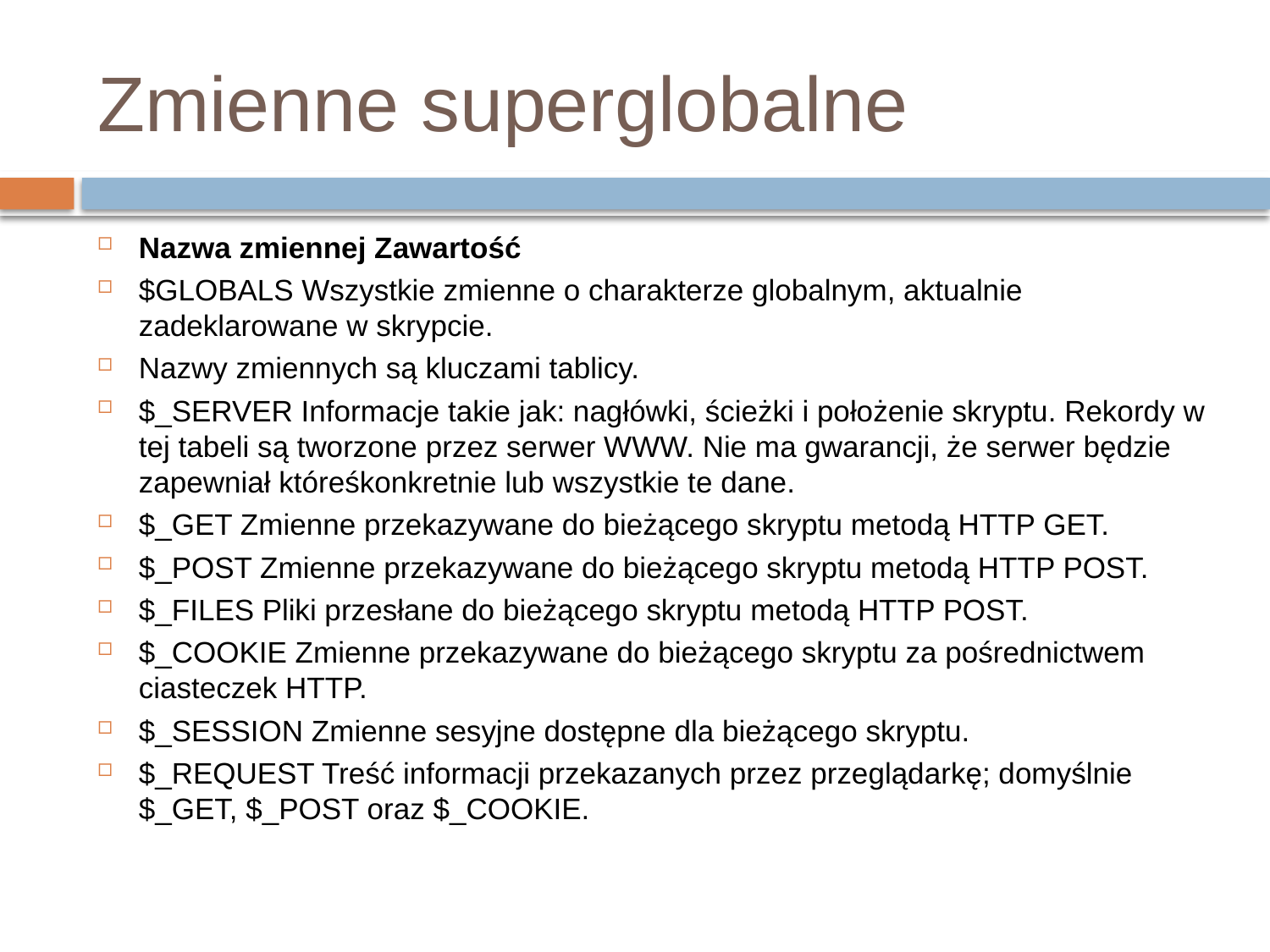

# Zmienne superglobalne
Nazwa zmiennej Zawartość
$GLOBALS Wszystkie zmienne o charakterze globalnym, aktualnie zadeklarowane w skrypcie.
Nazwy zmiennych są kluczami tablicy.
$_SERVER Informacje takie jak: nagłówki, ścieżki i położenie skryptu. Rekordy w tej tabeli są tworzone przez serwer WWW. Nie ma gwarancji, że serwer będzie zapewniał któreśkonkretnie lub wszystkie te dane.
$_GET Zmienne przekazywane do bieżącego skryptu metodą HTTP GET.
$_POST Zmienne przekazywane do bieżącego skryptu metodą HTTP POST.
$_FILES Pliki przesłane do bieżącego skryptu metodą HTTP POST.
$_COOKIE Zmienne przekazywane do bieżącego skryptu za pośrednictwem ciasteczek HTTP.
$_SESSION Zmienne sesyjne dostępne dla bieżącego skryptu.
$_REQUEST Treść informacji przekazanych przez przeglądarkę; domyślnie $_GET, $_POST oraz $_COOKIE.